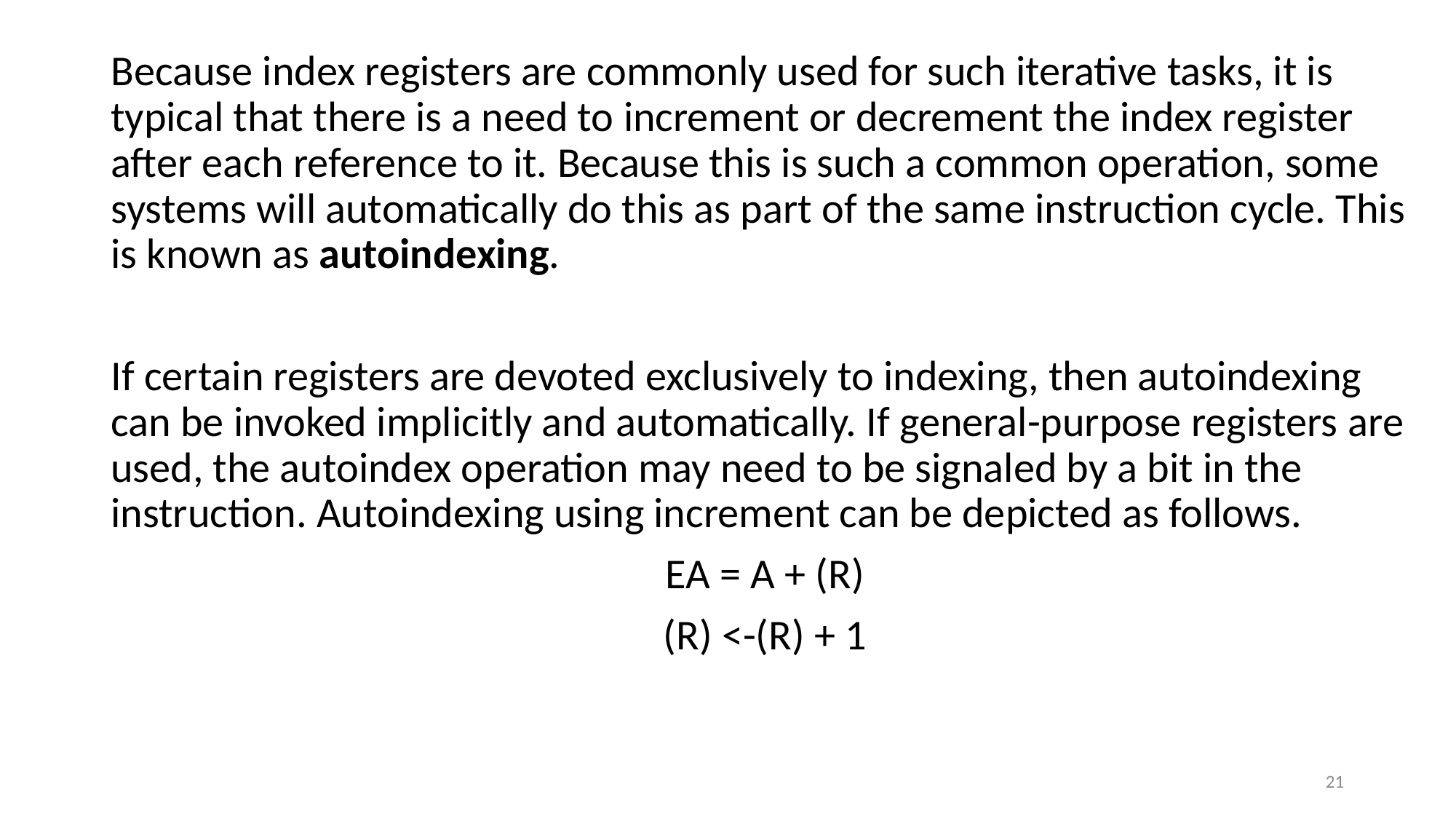

Because index registers are commonly used for such iterative tasks, it is typical that there is a need to increment or decrement the index register after each reference to it. Because this is such a common operation, some systems will automatically do this as part of the same instruction cycle. This is known as autoindexing.

If certain registers are devoted exclusively to indexing, then autoindexing can be invoked implicitly and automatically. If general-purpose registers are used, the autoindex operation may need to be signaled by a bit in the instruction. Autoindexing using increment can be depicted as follows.
EA = A + (R)
(R) <-(R) + 1
#
21